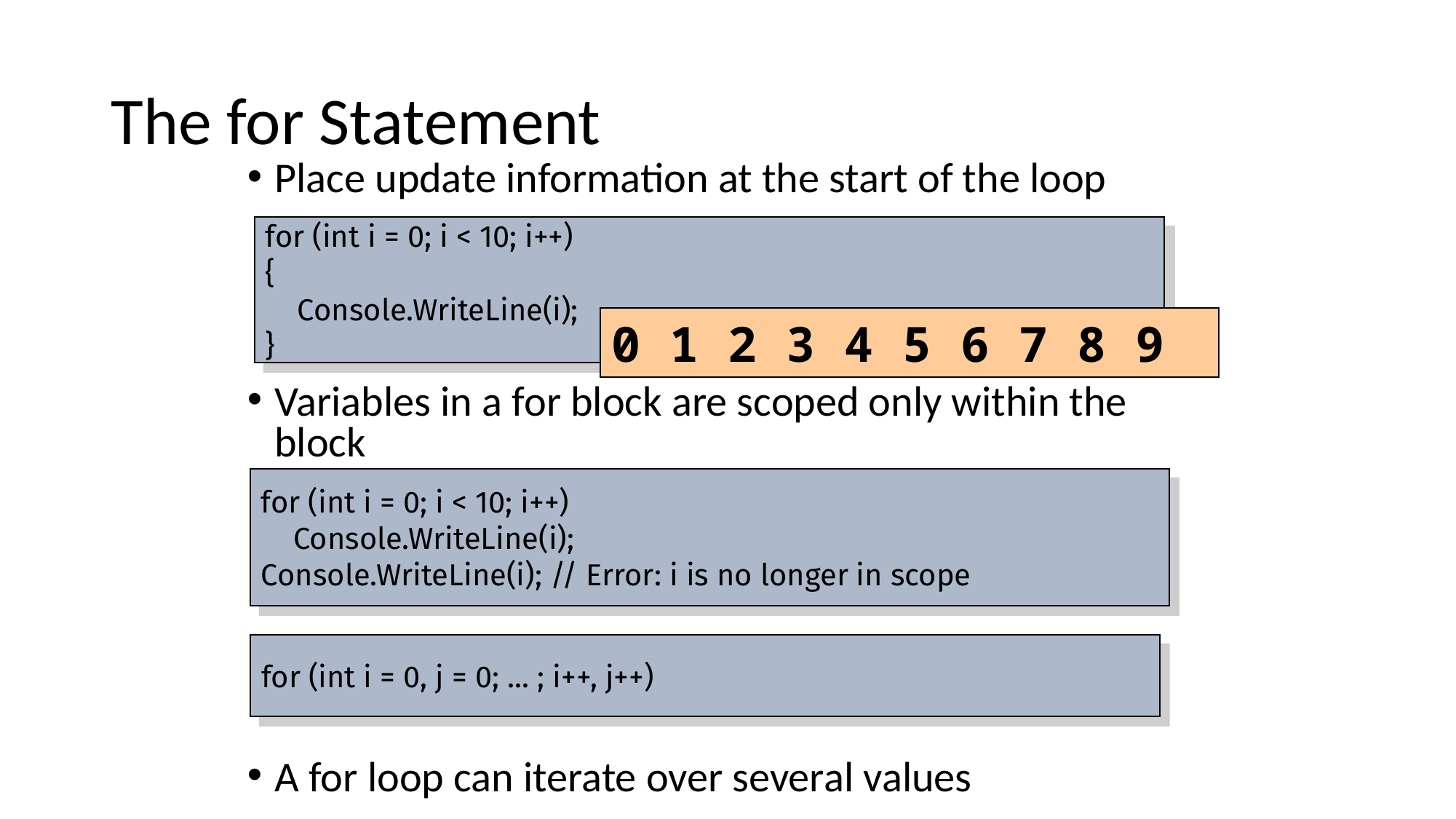

# The for Statement
Place update information at the start of the loop

Variables in a for block are scoped only within the block

A for loop can iterate over several values

for (int i = 0; i < 10; i++)
{
    Console.WriteLine(i);
}
0 1 2 3 4 5 6 7 8 9
for (int i = 0; i < 10; i++)
    Console.WriteLine(i);
Console.WriteLine(i); // Error: i is no longer in scope
for (int i = 0, j = 0; ... ; i++, j++)